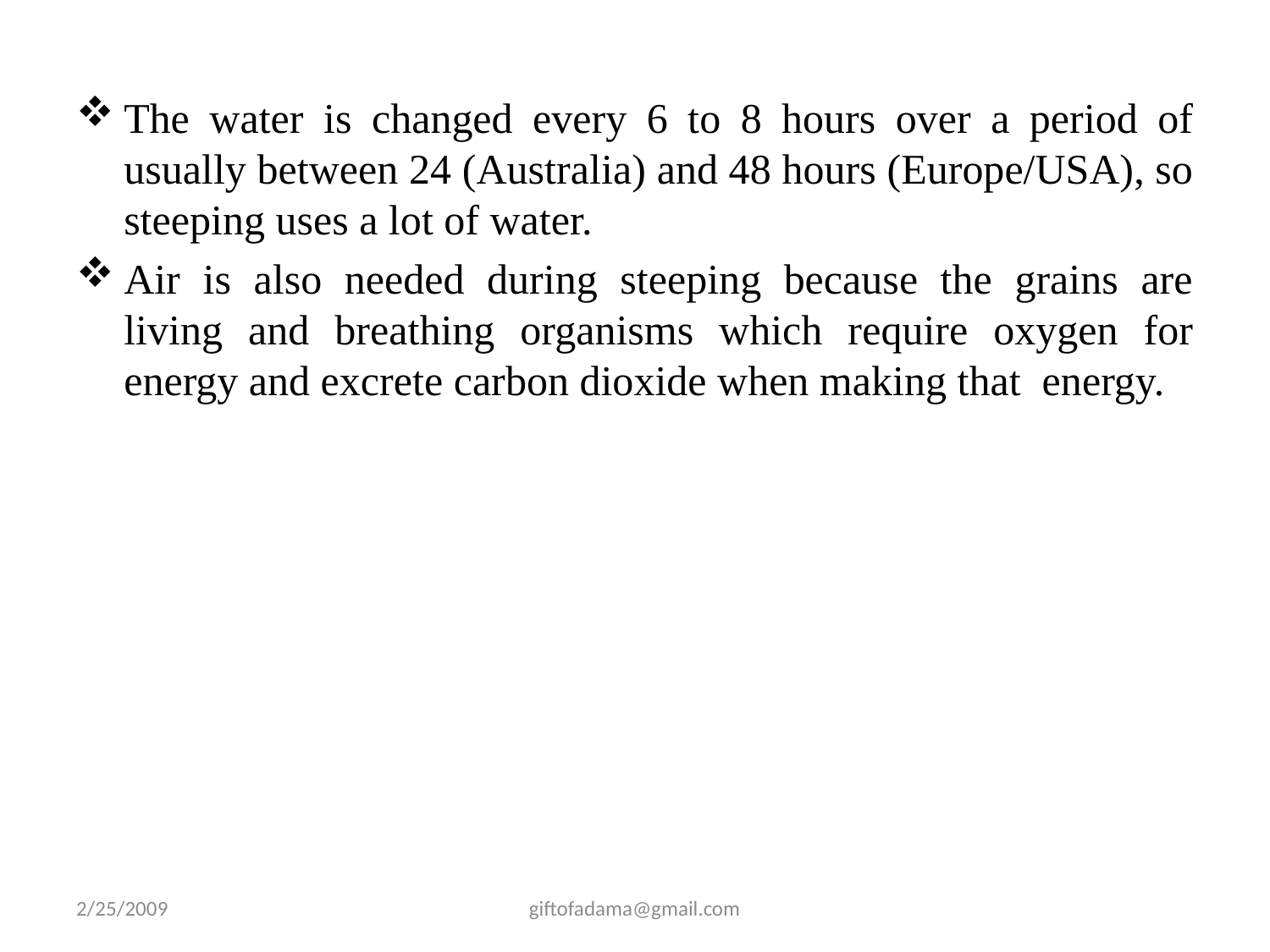

The water is changed every 6 to 8 hours over a period of usually between 24 (Australia) and 48 hours (Europe/USA), so steeping uses a lot of water.
Air is also needed during steeping because the grains are living and breathing organisms which require oxygen for energy and excrete carbon dioxide when making that  energy.

2/25/2009
giftofadama@gmail.com